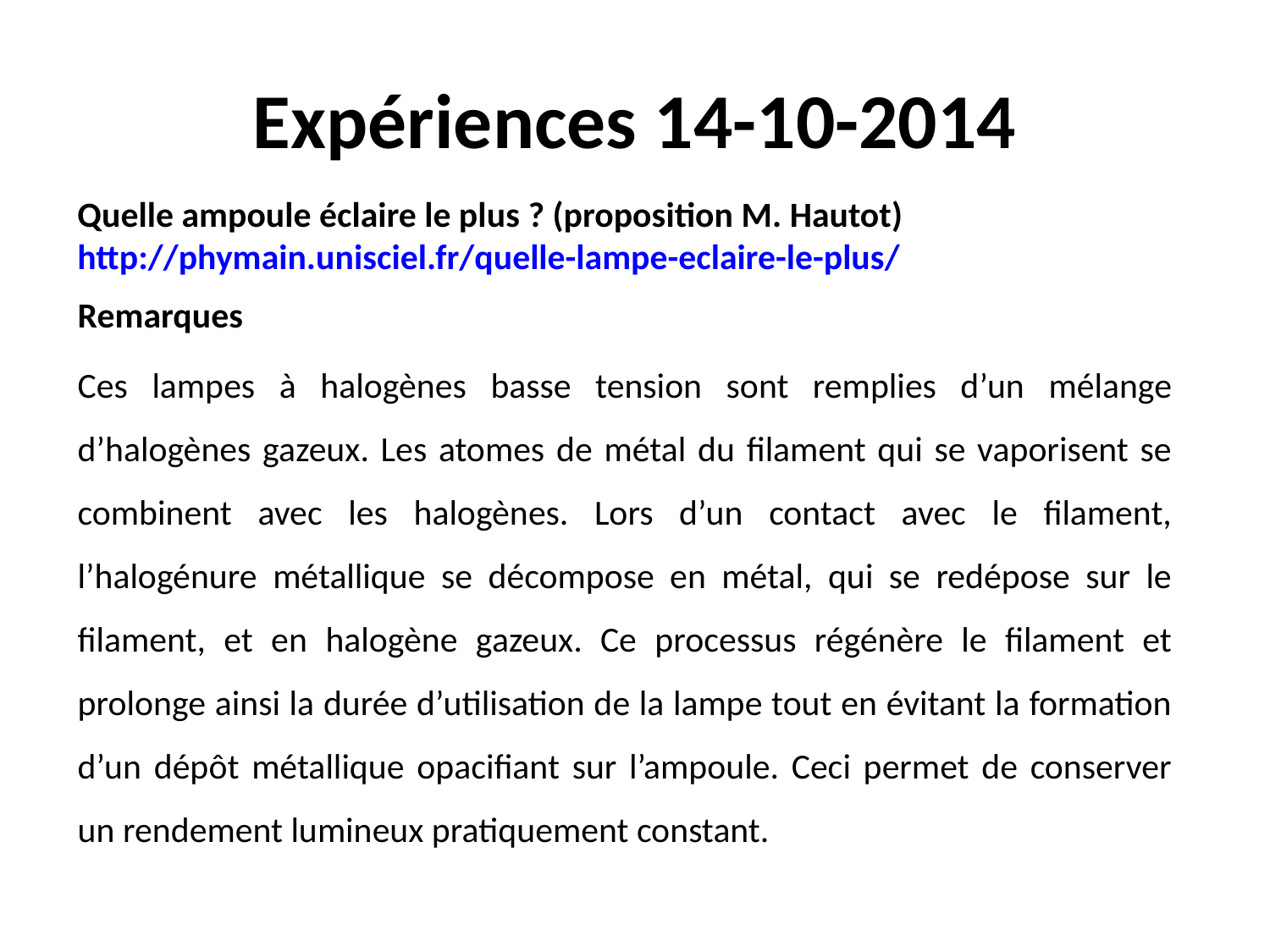

# Expériences 14-10-2014
Quelle ampoule éclaire le plus ? (proposition M. Hautot)
http://phymain.unisciel.fr/quelle-lampe-eclaire-le-plus/
Remarques
Ces lampes à halogènes basse tension sont remplies d’un mélange d’halogènes gazeux. Les atomes de métal du filament qui se vaporisent se combinent avec les halogènes. Lors d’un contact avec le filament, l’halogénure métallique se décompose en métal, qui se redépose sur le filament, et en halogène gazeux. Ce processus régénère le filament et prolonge ainsi la durée d’utilisation de la lampe tout en évitant la formation d’un dépôt métallique opacifiant sur l’ampoule. Ceci permet de conserver un rendement lumineux pratiquement constant.